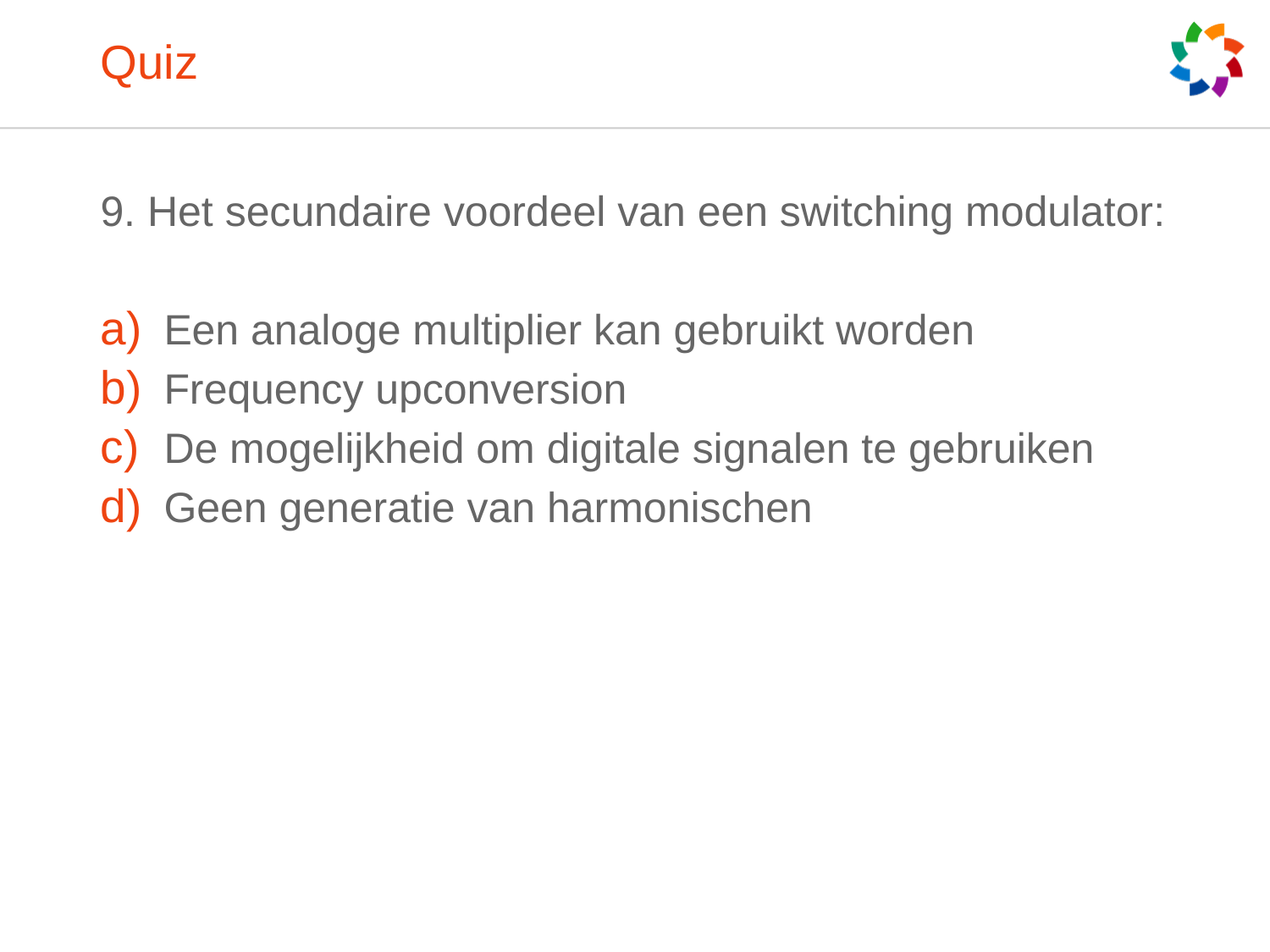

# Quiz
9. Het secundaire voordeel van een switching modulator:

Een analoge multiplier kan gebruikt worden
Frequency upconversion
De mogelijkheid om digitale signalen te gebruiken
Geen generatie van harmonischen